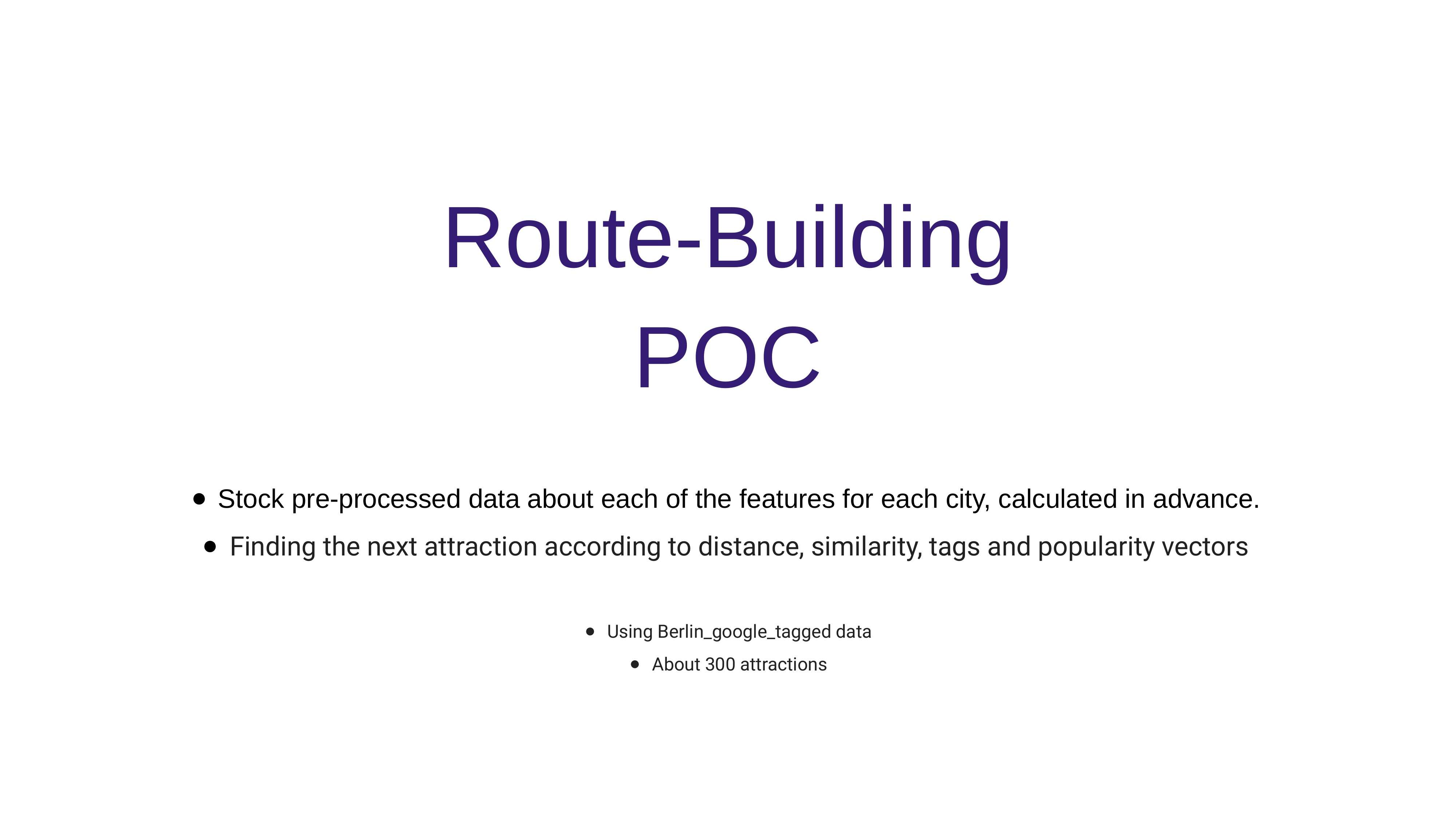

# Route-Building
POC
Stock pre-processed data about each of the features for each city, calculated in advance.
Finding the next attraction according to distance, similarity, tags and popularity vectors

Using Berlin_google_tagged data
About 300 attractions